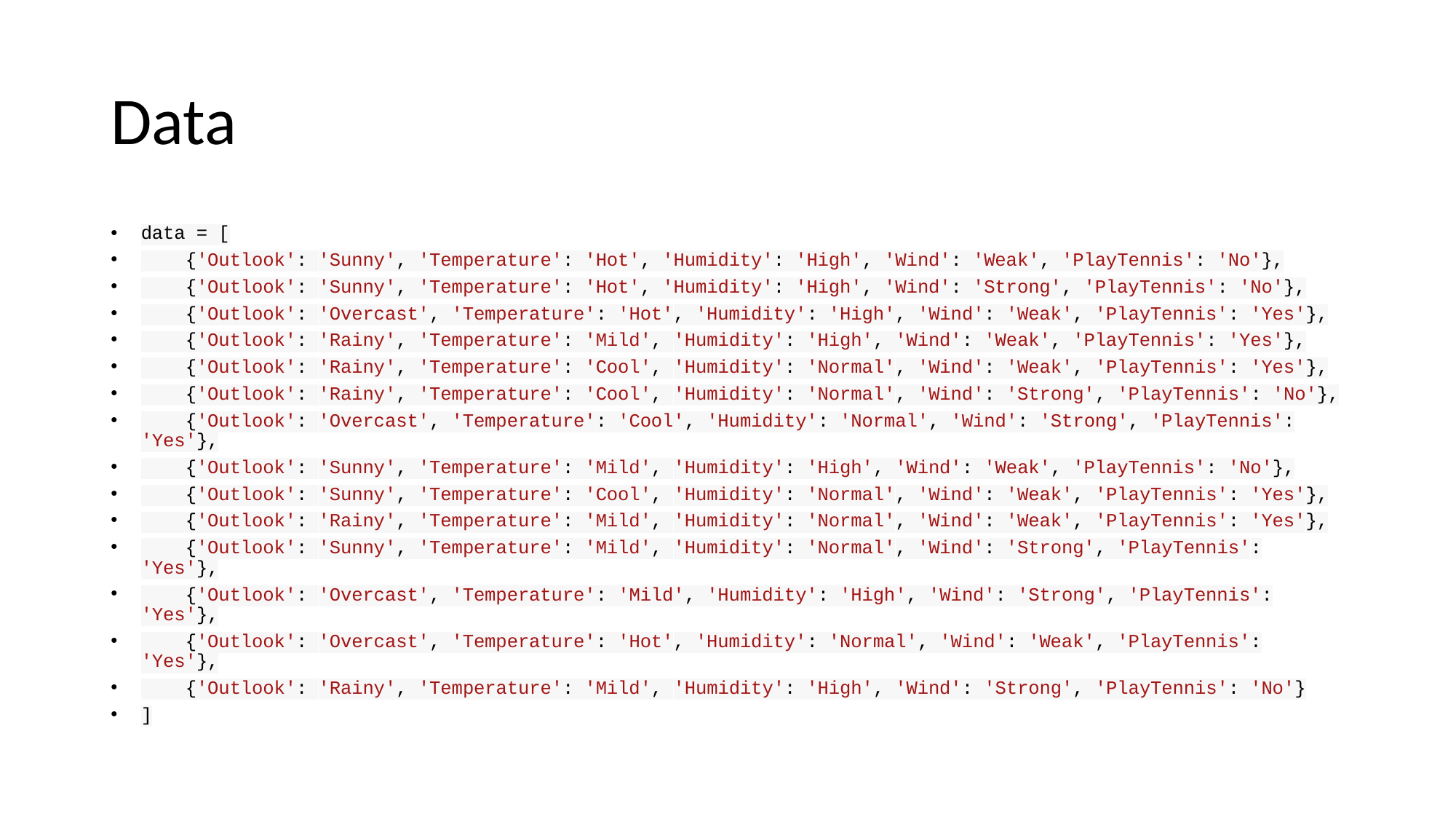

# Data
data = [
    {'Outlook': 'Sunny', 'Temperature': 'Hot', 'Humidity': 'High', 'Wind': 'Weak', 'PlayTennis': 'No'},
    {'Outlook': 'Sunny', 'Temperature': 'Hot', 'Humidity': 'High', 'Wind': 'Strong', 'PlayTennis': 'No'},
    {'Outlook': 'Overcast', 'Temperature': 'Hot', 'Humidity': 'High', 'Wind': 'Weak', 'PlayTennis': 'Yes'},
    {'Outlook': 'Rainy', 'Temperature': 'Mild', 'Humidity': 'High', 'Wind': 'Weak', 'PlayTennis': 'Yes'},
    {'Outlook': 'Rainy', 'Temperature': 'Cool', 'Humidity': 'Normal', 'Wind': 'Weak', 'PlayTennis': 'Yes'},
    {'Outlook': 'Rainy', 'Temperature': 'Cool', 'Humidity': 'Normal', 'Wind': 'Strong', 'PlayTennis': 'No'},
    {'Outlook': 'Overcast', 'Temperature': 'Cool', 'Humidity': 'Normal', 'Wind': 'Strong', 'PlayTennis': 'Yes'},
    {'Outlook': 'Sunny', 'Temperature': 'Mild', 'Humidity': 'High', 'Wind': 'Weak', 'PlayTennis': 'No'},
    {'Outlook': 'Sunny', 'Temperature': 'Cool', 'Humidity': 'Normal', 'Wind': 'Weak', 'PlayTennis': 'Yes'},
    {'Outlook': 'Rainy', 'Temperature': 'Mild', 'Humidity': 'Normal', 'Wind': 'Weak', 'PlayTennis': 'Yes'},
    {'Outlook': 'Sunny', 'Temperature': 'Mild', 'Humidity': 'Normal', 'Wind': 'Strong', 'PlayTennis': 'Yes'},
    {'Outlook': 'Overcast', 'Temperature': 'Mild', 'Humidity': 'High', 'Wind': 'Strong', 'PlayTennis': 'Yes'},
    {'Outlook': 'Overcast', 'Temperature': 'Hot', 'Humidity': 'Normal', 'Wind': 'Weak', 'PlayTennis': 'Yes'},
    {'Outlook': 'Rainy', 'Temperature': 'Mild', 'Humidity': 'High', 'Wind': 'Strong', 'PlayTennis': 'No'}
]